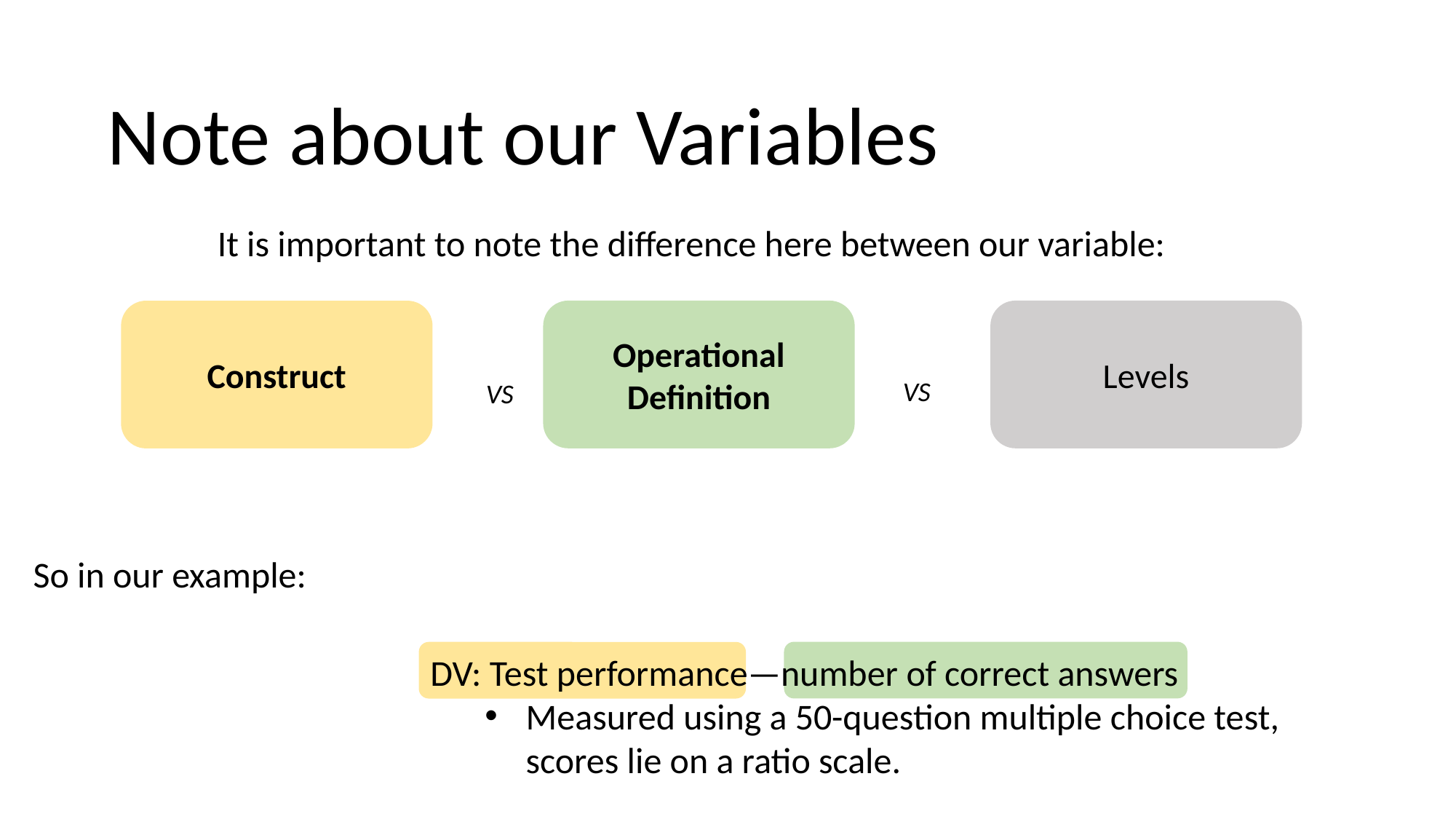

# Note about our Variables
It is important to note the difference here between our variable:

Operational Definition
Levels
Construct
VS
VS
So in our example:

DV: Test performance—number of correct answers
Measured using a 50-question multiple choice test, scores lie on a ratio scale.